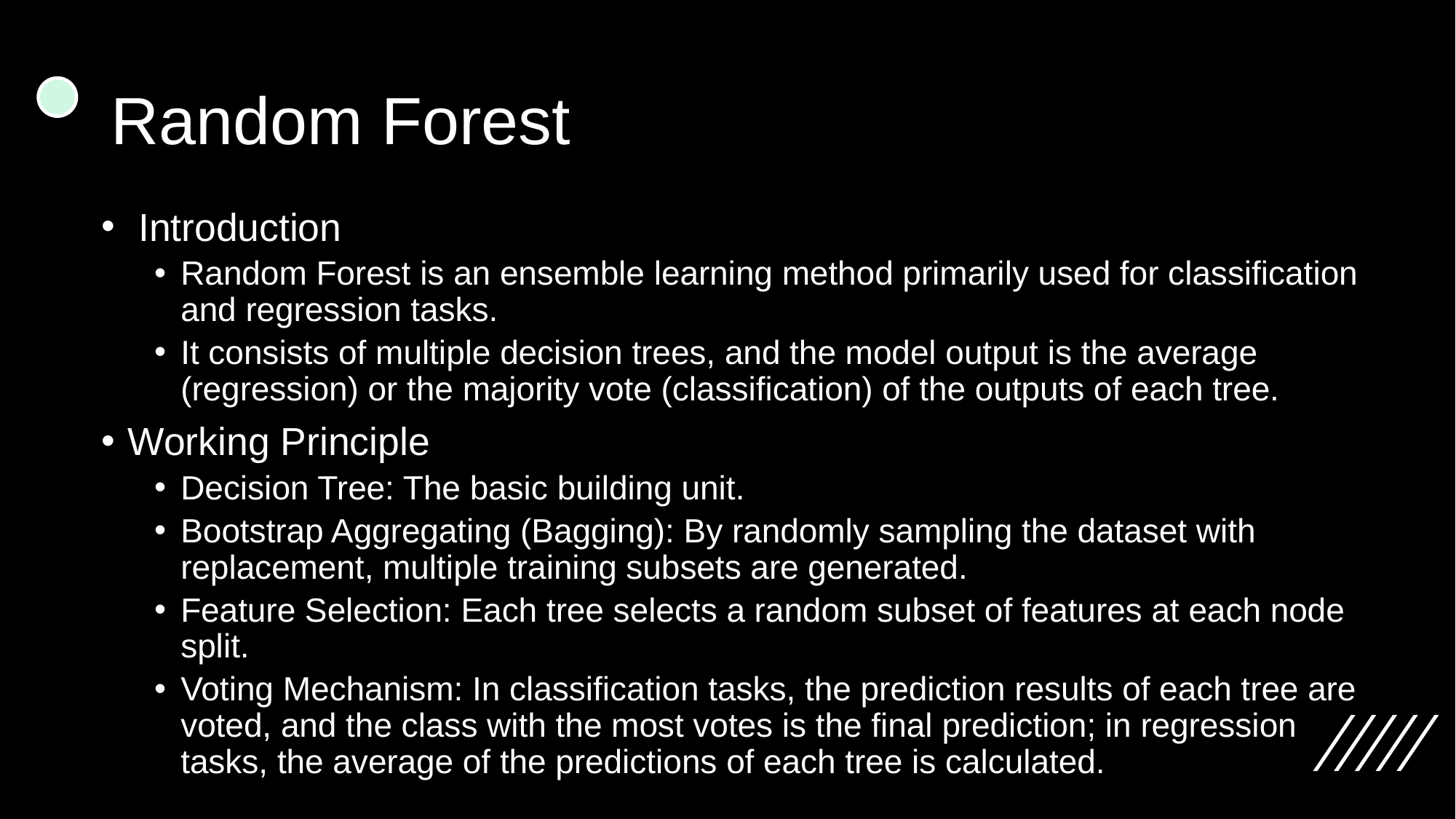

# Random Forest
 Introduction
Random Forest is an ensemble learning method primarily used for classification and regression tasks.
It consists of multiple decision trees, and the model output is the average (regression) or the majority vote (classification) of the outputs of each tree.
Working Principle
Decision Tree: The basic building unit.
Bootstrap Aggregating (Bagging): By randomly sampling the dataset with replacement, multiple training subsets are generated.
Feature Selection: Each tree selects a random subset of features at each node split.
Voting Mechanism: In classification tasks, the prediction results of each tree are voted, and the class with the most votes is the final prediction; in regression tasks, the average of the predictions of each tree is calculated.